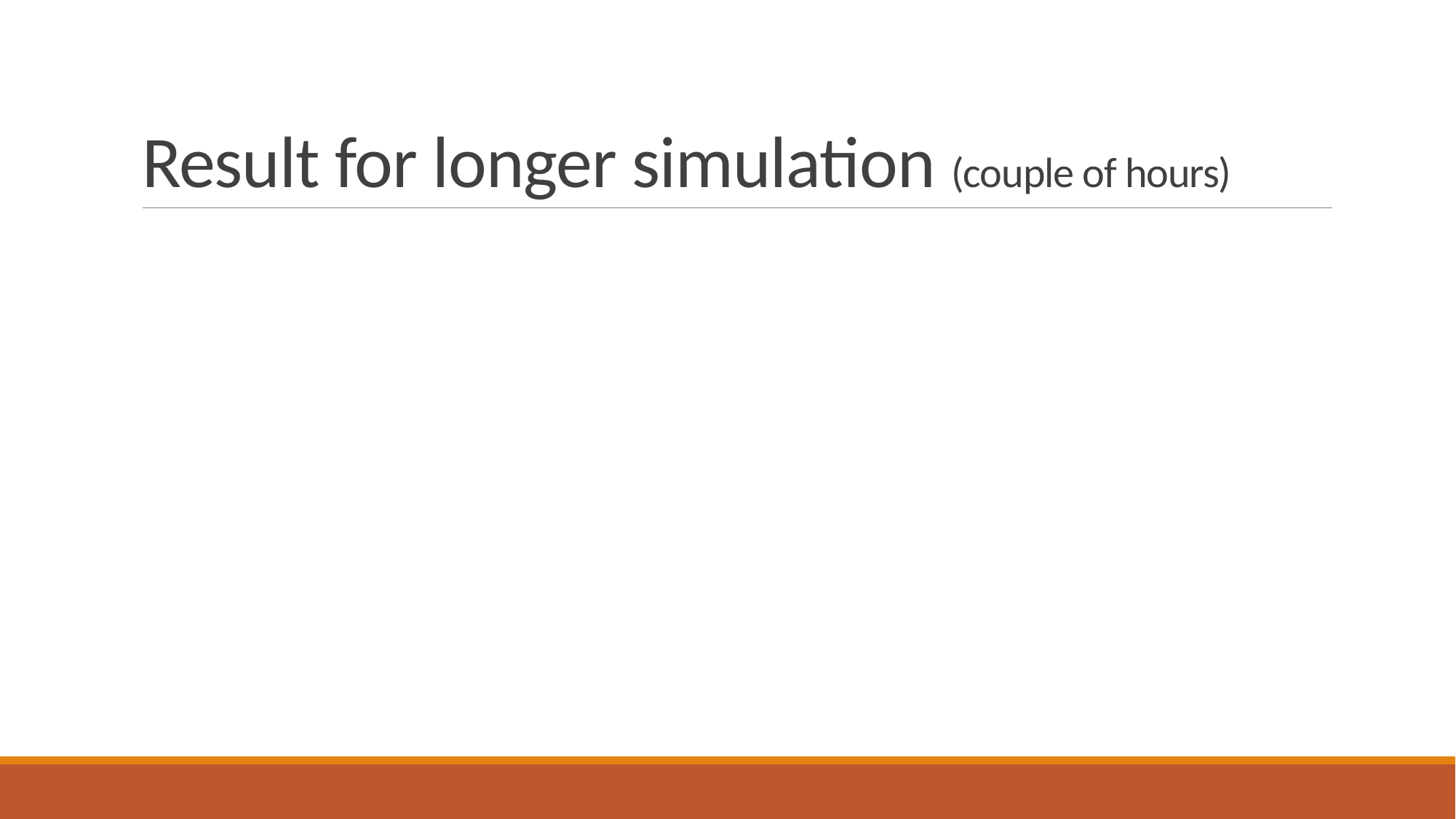

# Result for longer simulation (couple of hours)